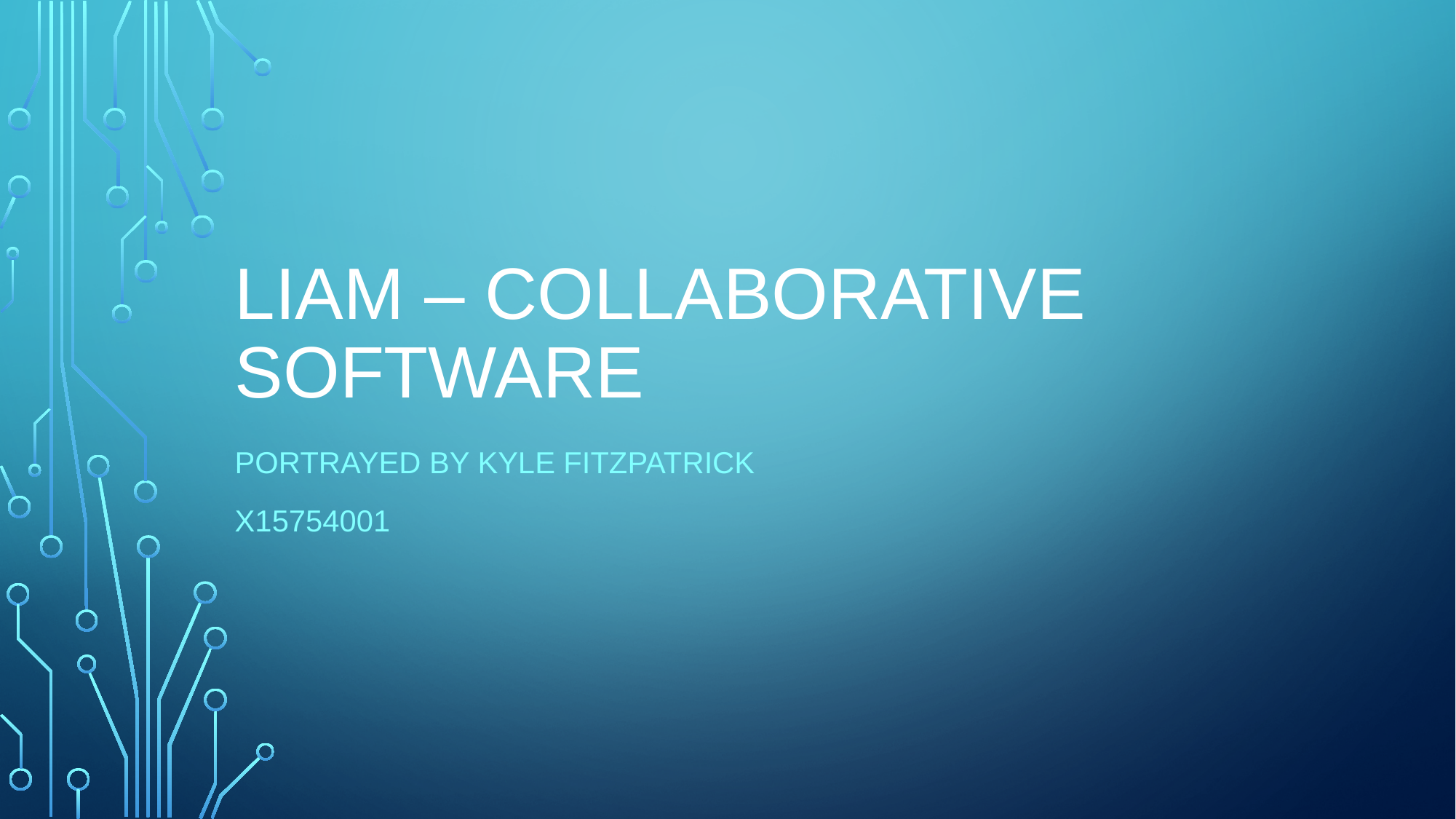

# Liam – Collaborative Software
Portrayed By Kyle Fitzpatrick
x15754001